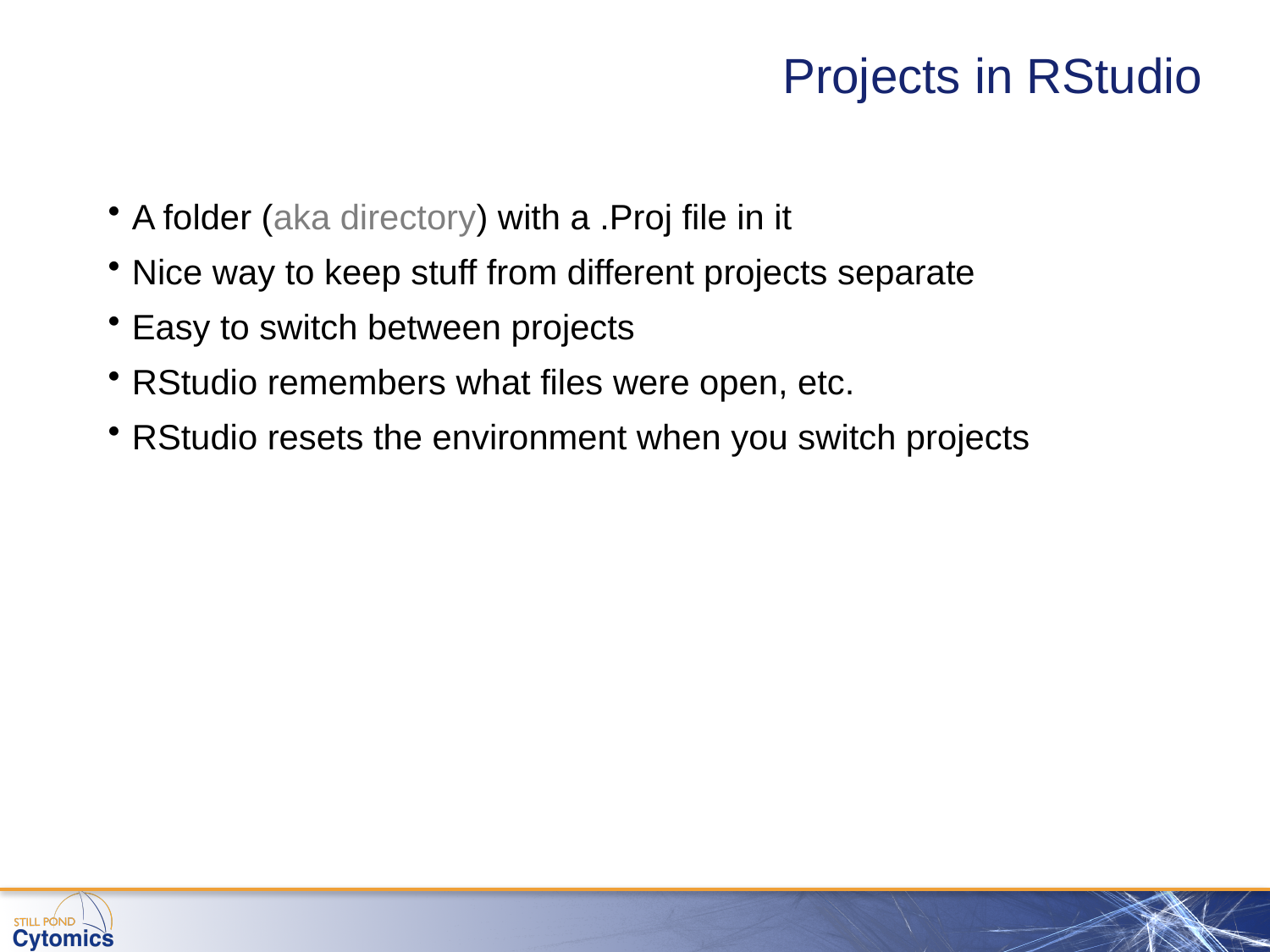

# Projects in RStudio
A folder (aka directory) with a .Proj file in it
Nice way to keep stuff from different projects separate
Easy to switch between projects
RStudio remembers what files were open, etc.
RStudio resets the environment when you switch projects